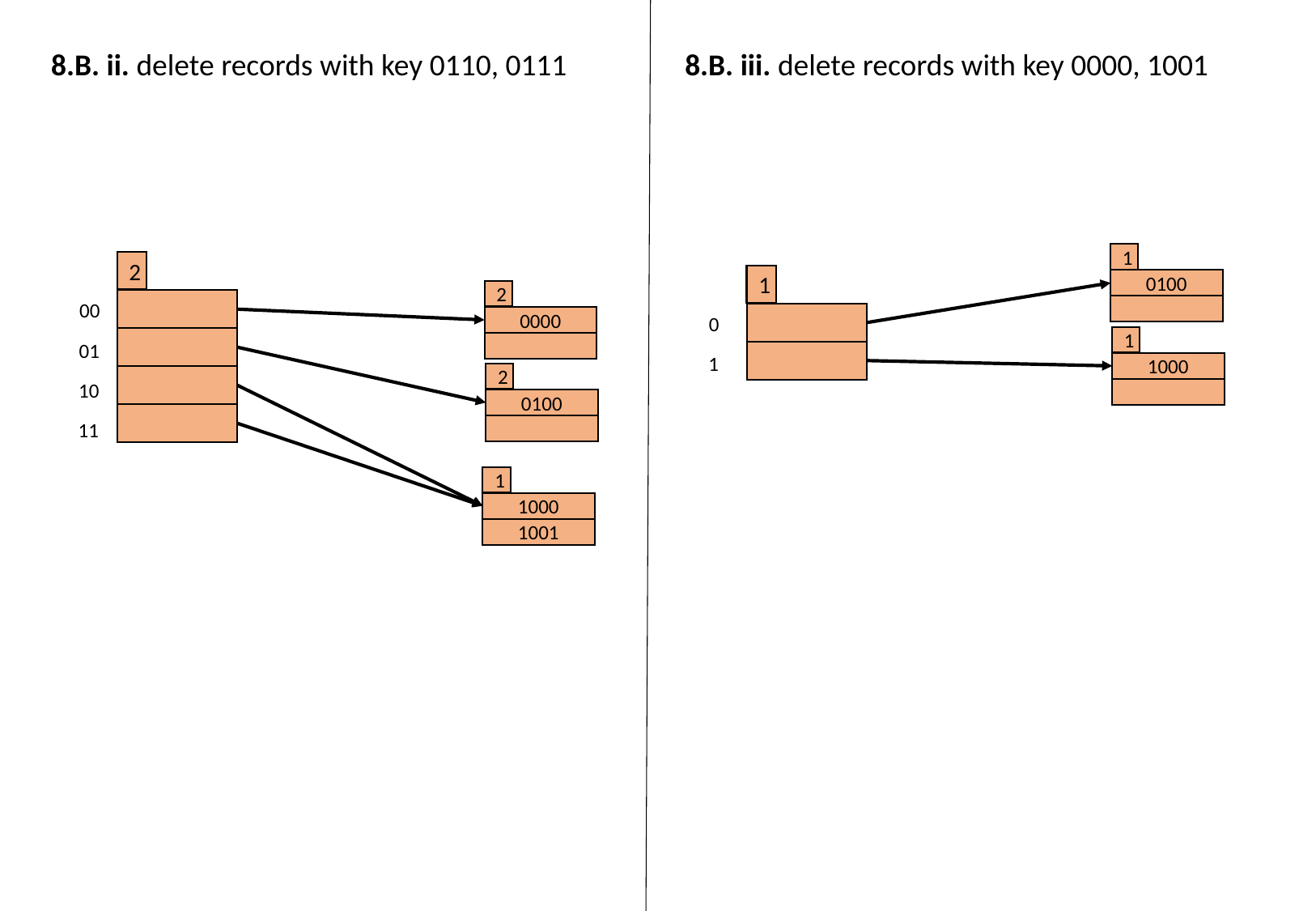

8.B. ii. delete records with key 0110, 0111
8.B. iii. delete records with key 0000, 1001
1
0100

2

1

2
0000

00
0
1
1000

01
1
2
0100

10
11
1
1000
1001